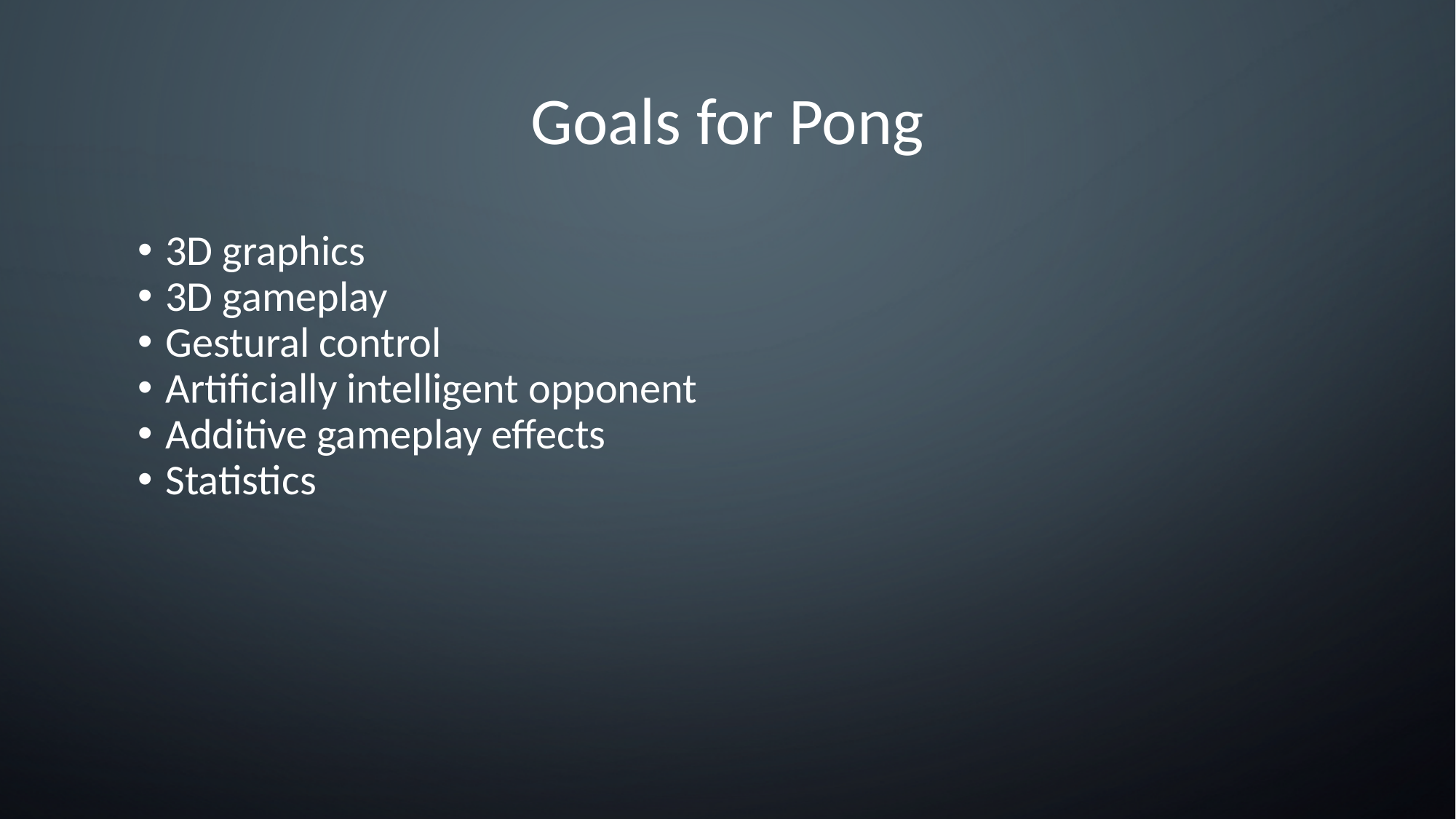

# Goals for Pong
3D graphics
3D gameplay
Gestural control
Artificially intelligent opponent
Additive gameplay effects
Statistics